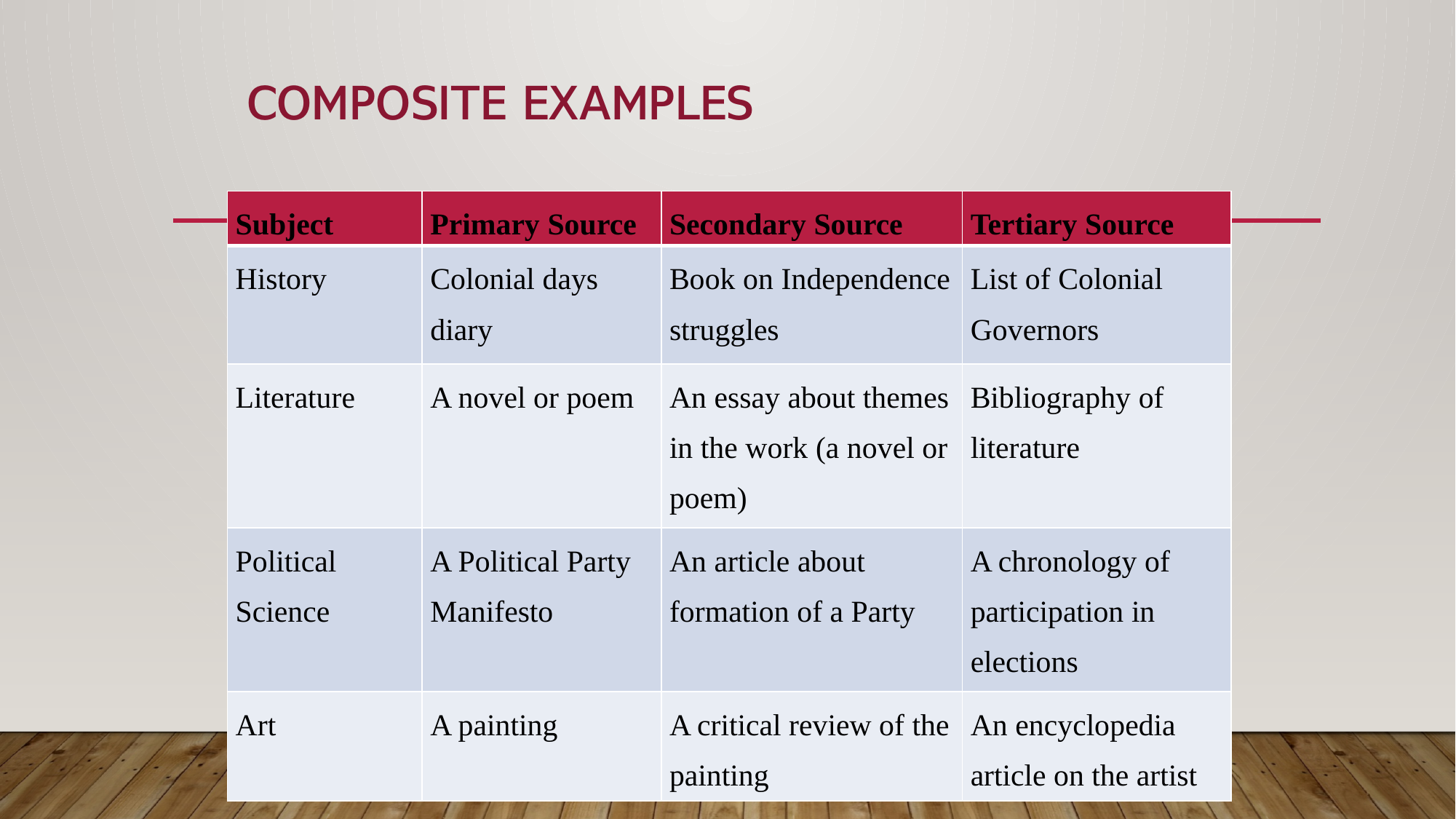

# Composite Examples
| Subject | Primary Source | Secondary Source | Tertiary Source |
| --- | --- | --- | --- |
| History | Colonial days diary | Book on Independence struggles | List of Colonial Governors |
| Literature | A novel or poem | An essay about themes in the work (a novel or poem) | Bibliography of literature |
| Political Science | A Political Party Manifesto | An article about formation of a Party | A chronology of participation in elections |
| Art | A painting | A critical review of the painting | An encyclopedia article on the artist |